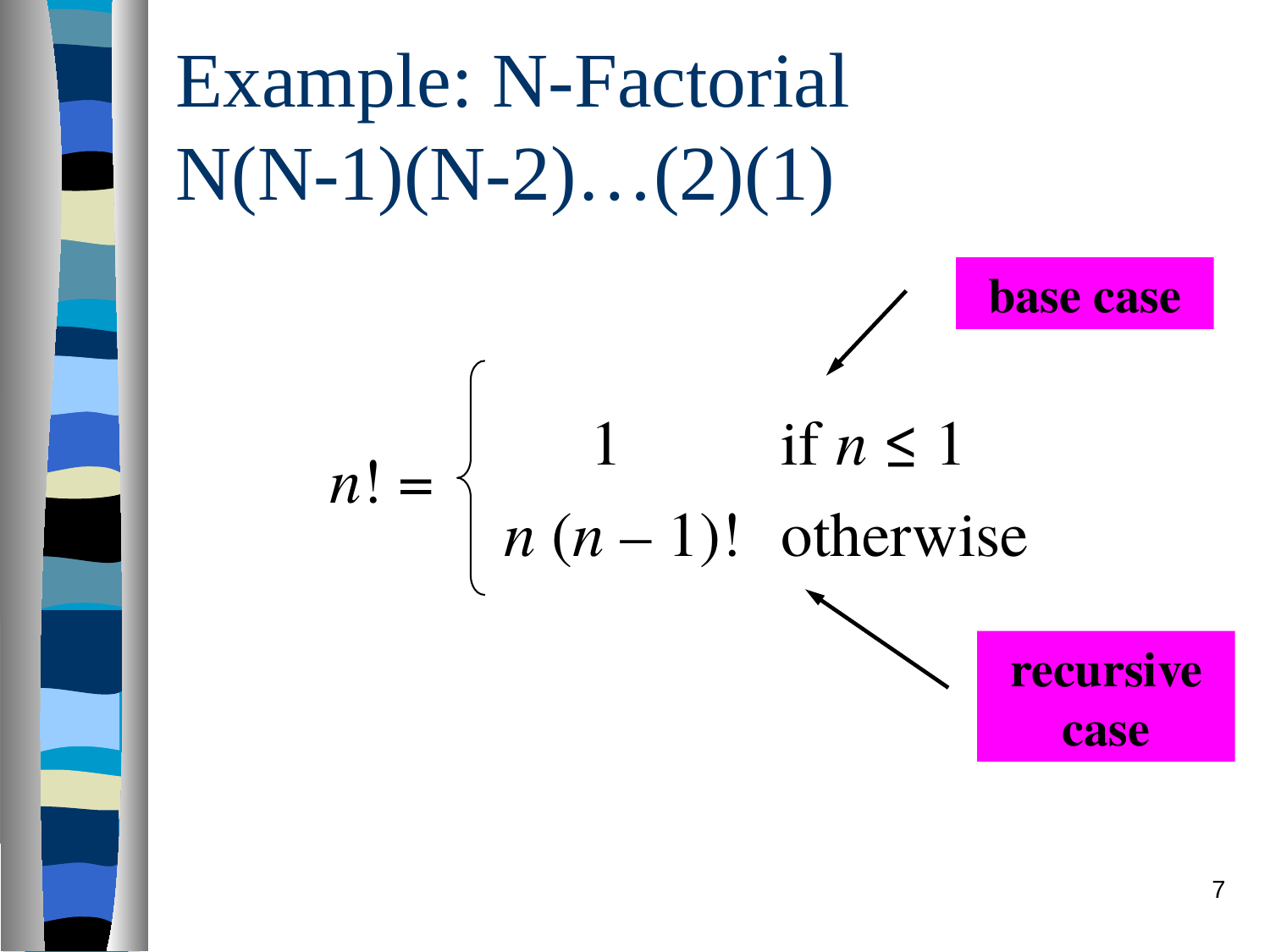

# Example: N-Factorial N(N-1)(N-2)…(2)(1)
base case

	1	if n ≤ 1
	n (n – 1)!	otherwise
n! =

recursive case
7